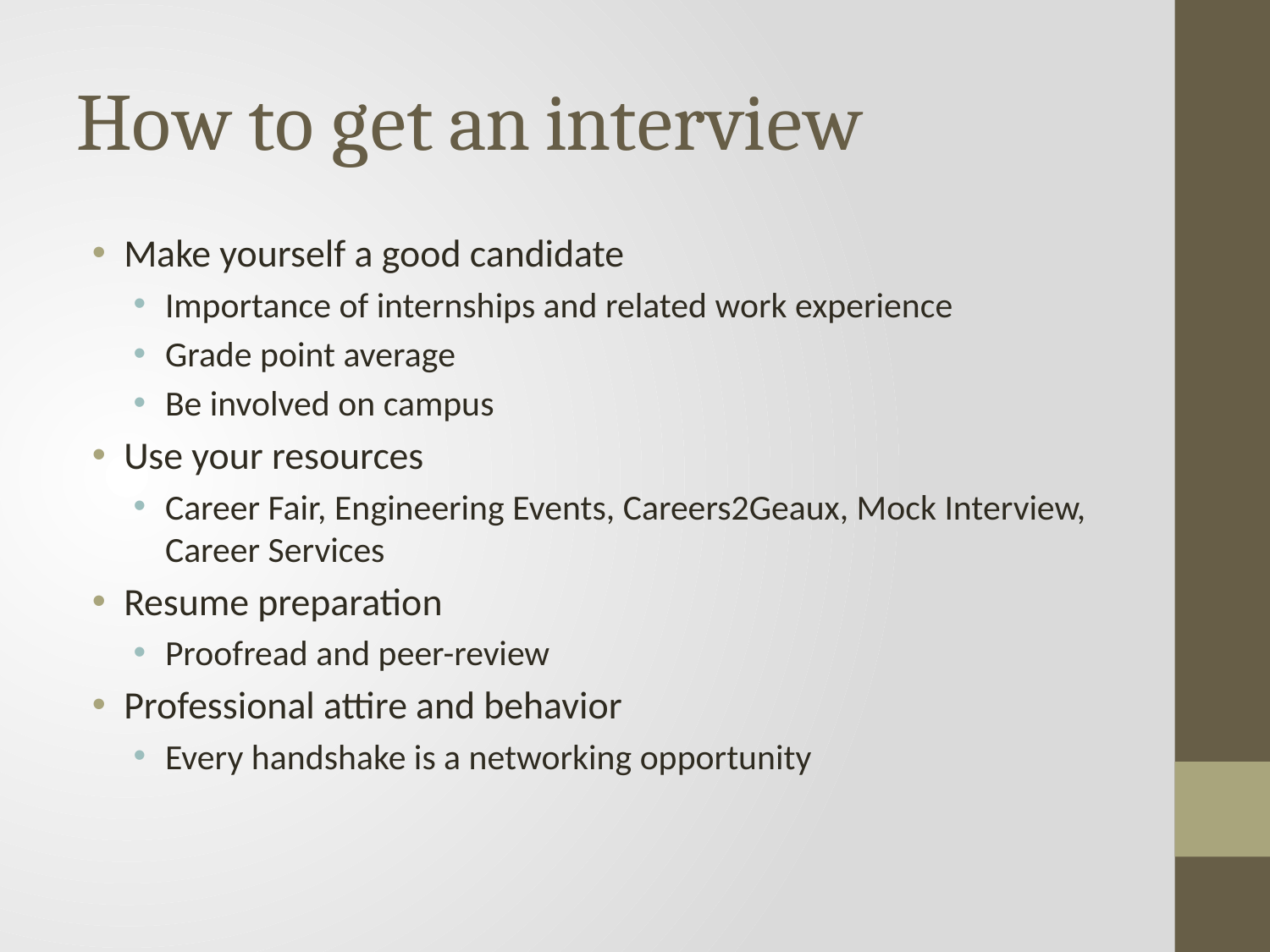

# How to get an interview
Make yourself a good candidate
Importance of internships and related work experience
Grade point average
Be involved on campus
Use your resources
Career Fair, Engineering Events, Careers2Geaux, Mock Interview, Career Services
Resume preparation
Proofread and peer-review
Professional attire and behavior
Every handshake is a networking opportunity